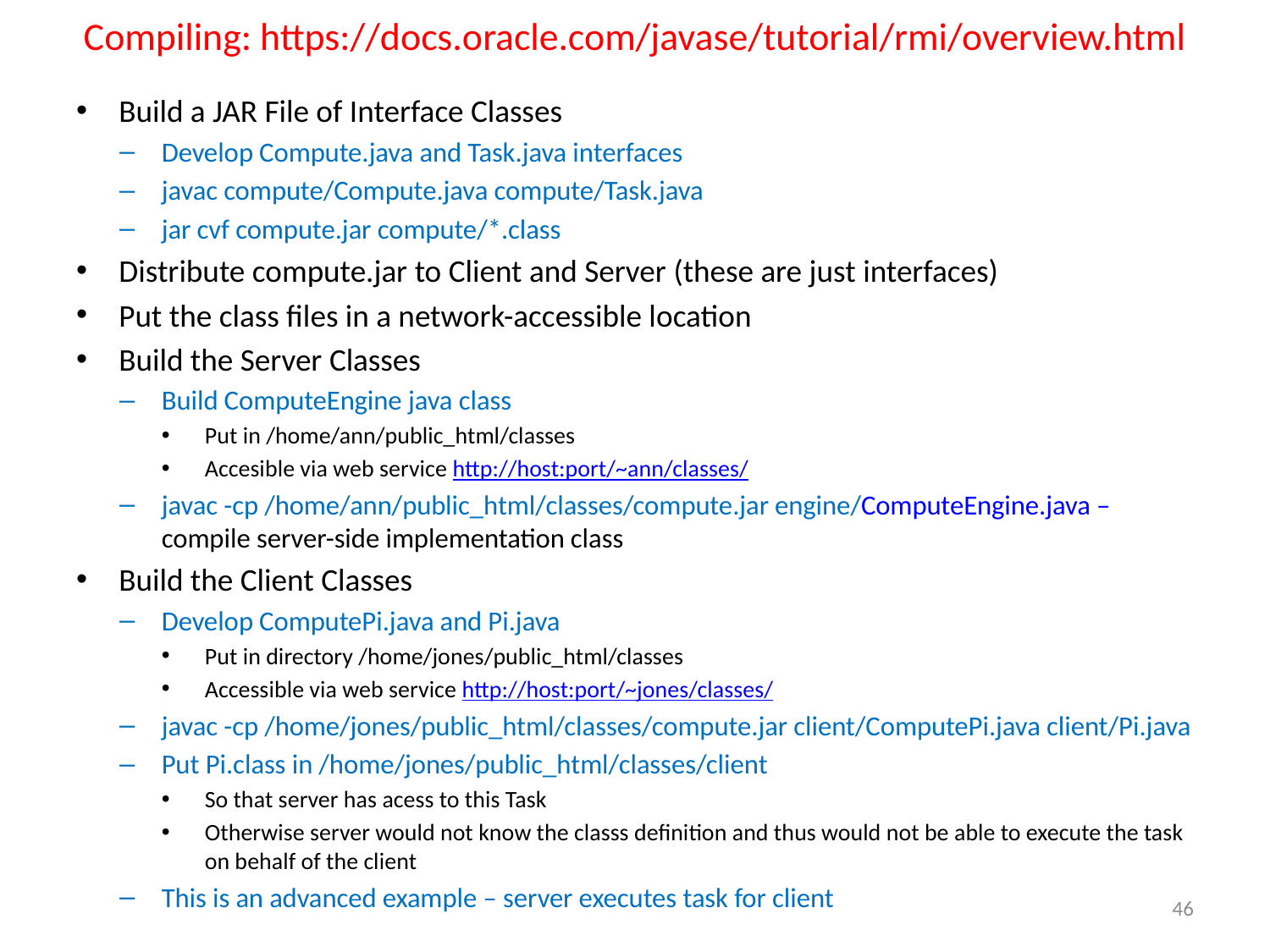

# Compiling: https://docs.oracle.com/javase/tutorial/rmi/overview.html
Build a JAR File of Interface Classes
Develop Compute.java and Task.java interfaces
javac compute/Compute.java compute/Task.java
jar cvf compute.jar compute/*.class
Distribute compute.jar to Client and Server (these are just interfaces)
Put the class files in a network-accessible location
Build the Server Classes
Build ComputeEngine java class
Put in /home/ann/public_html/classes
Accesible via web service http://host:port/~ann/classes/
javac -cp /home/ann/public_html/classes/compute.jar engine/ComputeEngine.java – compile server-side implementation class
Build the Client Classes
Develop ComputePi.java and Pi.java
Put in directory /home/jones/public_html/classes
Accessible via web service http://host:port/~jones/classes/
javac -cp /home/jones/public_html/classes/compute.jar client/ComputePi.java client/Pi.java
Put Pi.class in /home/jones/public_html/classes/client
So that server has acess to this Task
Otherwise server would not know the classs definition and thus would not be able to execute the task on behalf of the client
This is an advanced example – server executes task for client

46